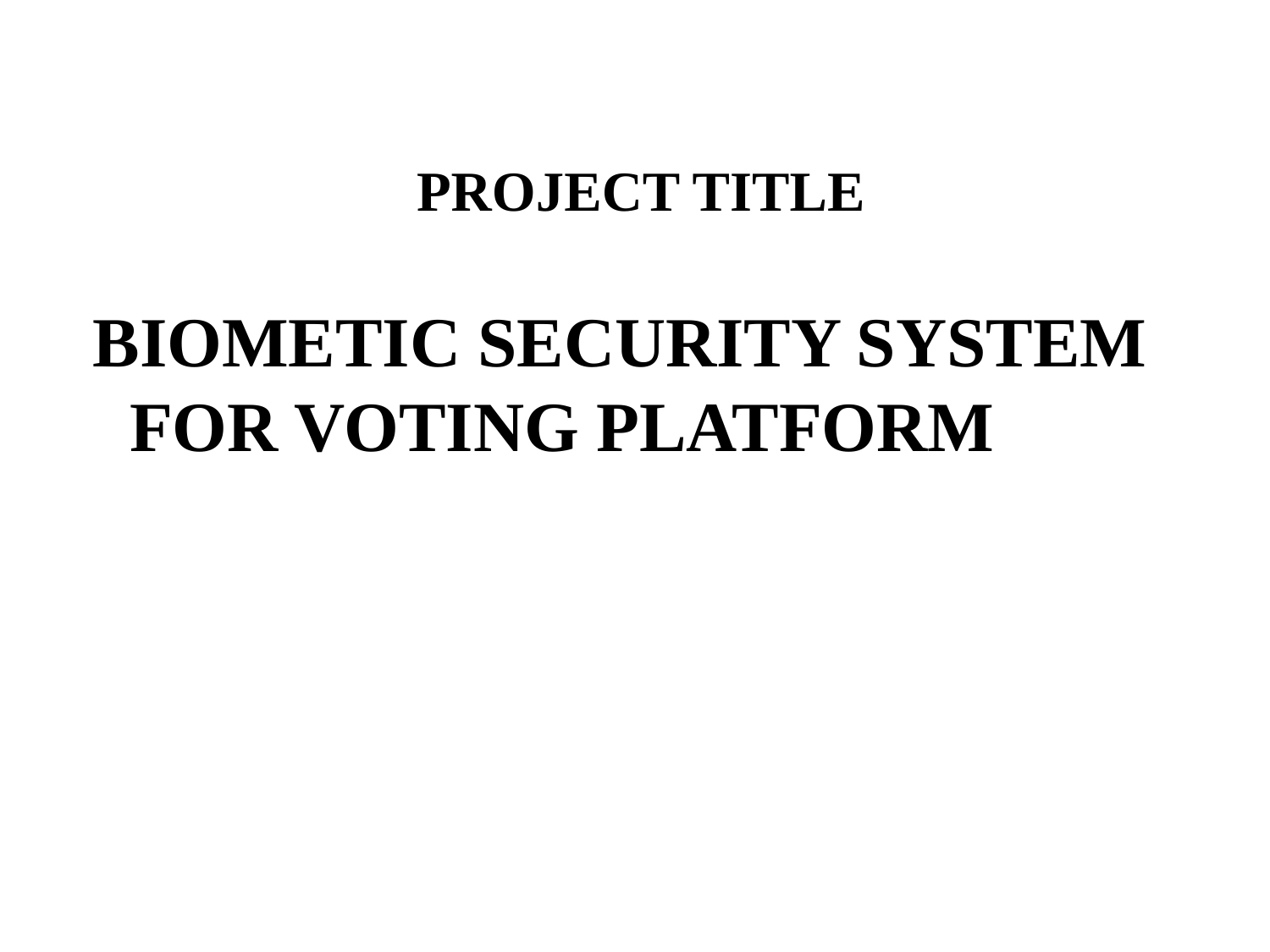

#
PROJECT TITLE

 BIOMETIC SECURITY SYSTEM FOR VOTING PLATFORM